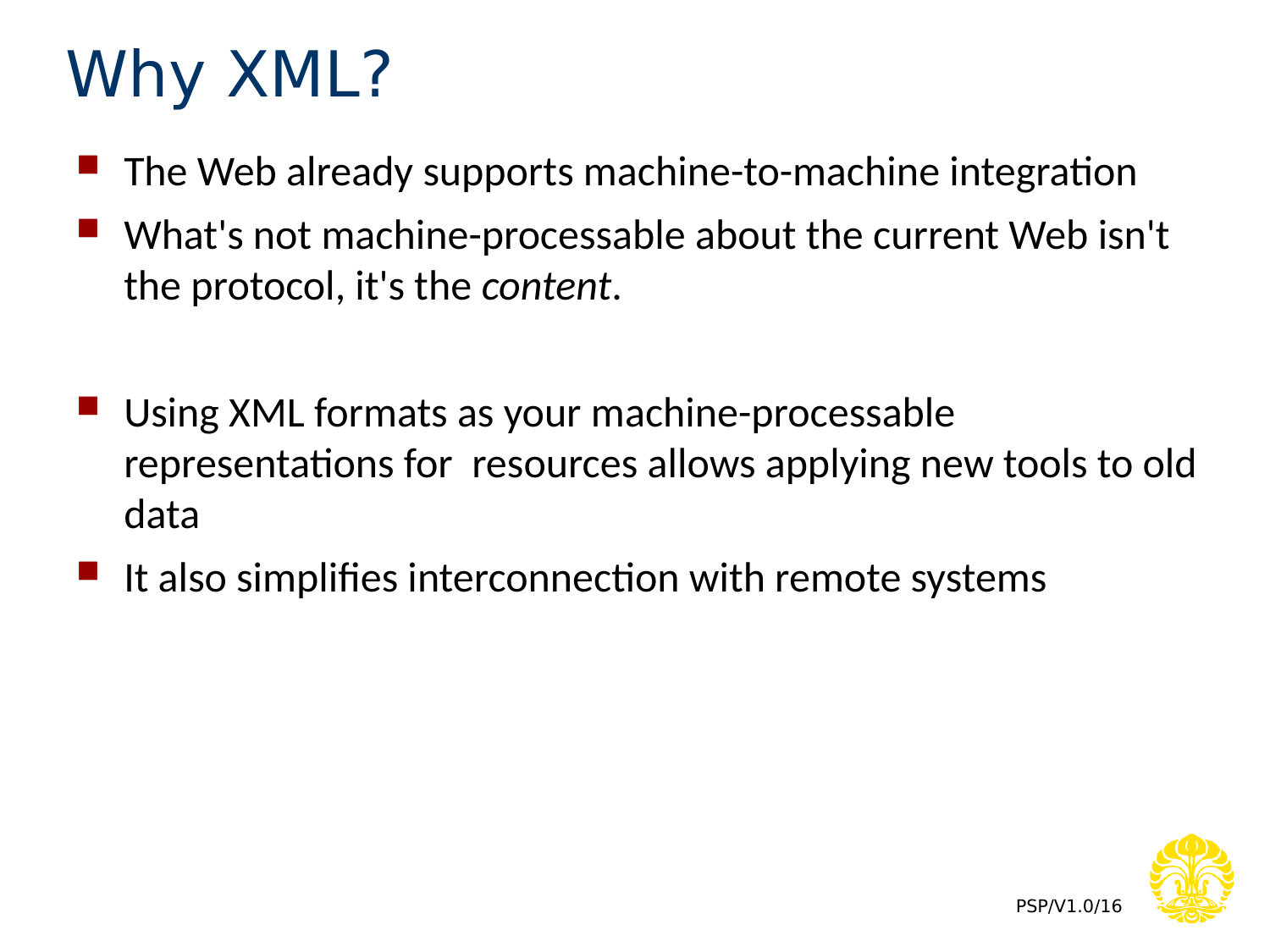

# Why XML?
The Web already supports machine-to-machine integration
What's not machine-processable about the current Web isn't the protocol, it's the content.

Using XML formats as your machine-processable representations for  resources allows applying new tools to old data
It also simplifies interconnection with remote systems